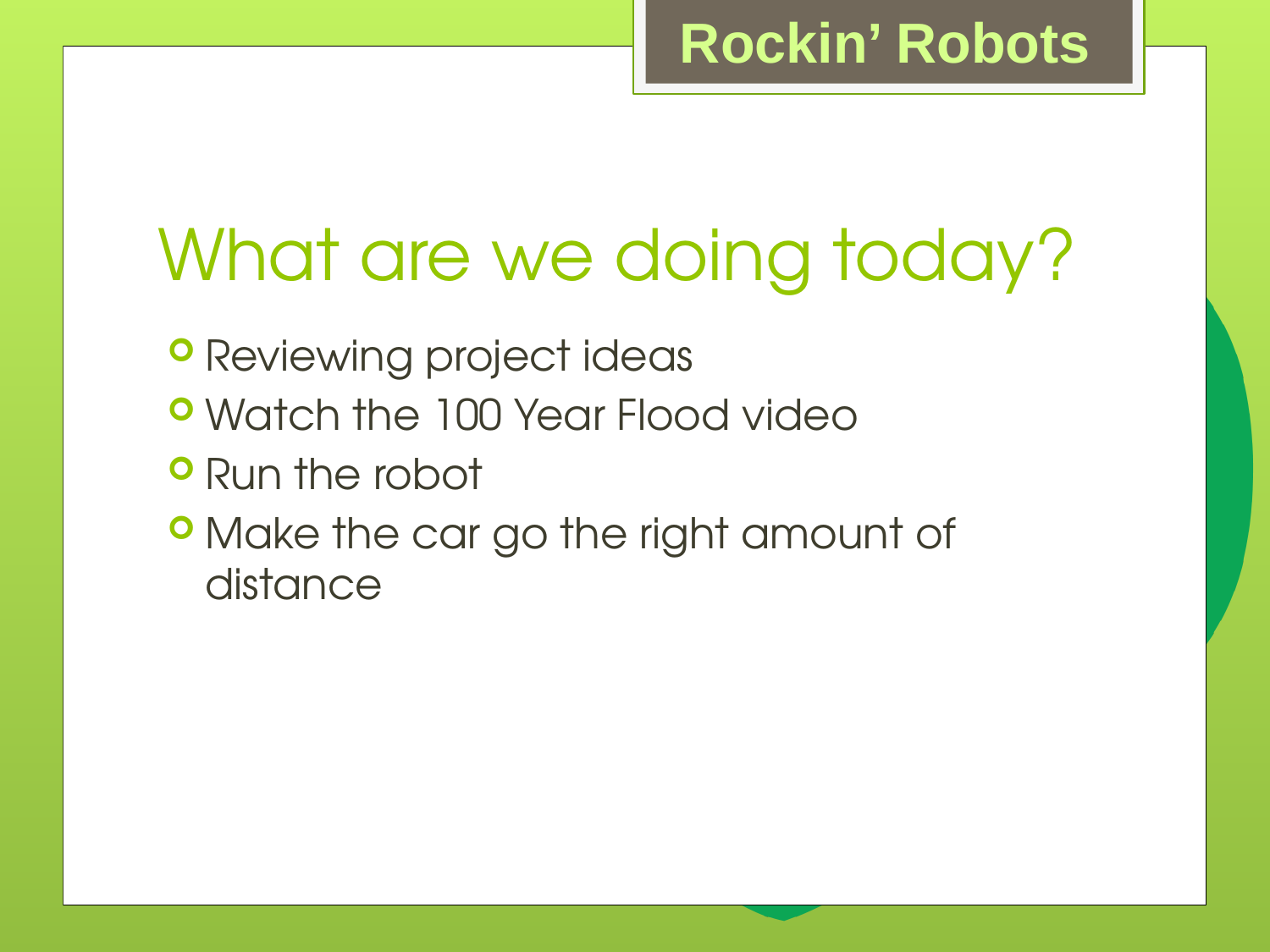

# What are we doing today?
Reviewing project ideas
Watch the 100 Year Flood video
Run the robot
Make the car go the right amount of distance